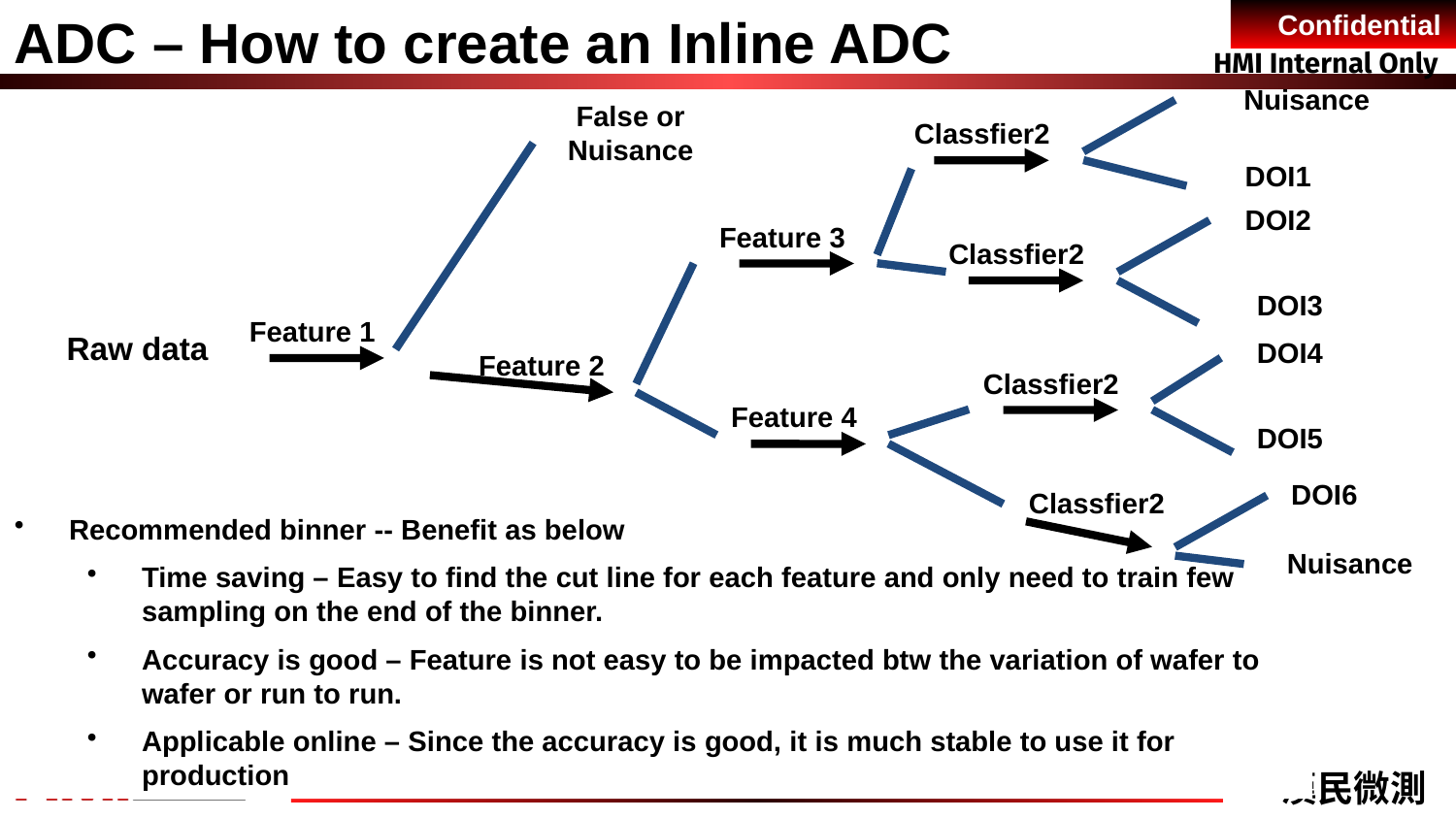

ADC – How to create an Inline ADC
Nuisance
False or Nuisance

Classfier2

DOI1

DOI2
Feature 3

Classfier2

DOI3
Feature 1
Raw data
DOI4
Feature 2

Classfier2

Feature 4

DOI5

DOI6
Classfier2

Recommended binner -- Benefit as below
Time saving – Easy to find the cut line for each feature and only need to train few sampling on the end of the binner.
Accuracy is good – Feature is not easy to be impacted btw the variation of wafer to wafer or run to run.
Applicable online – Since the accuracy is good, it is much stable to use it for production

Nuisance